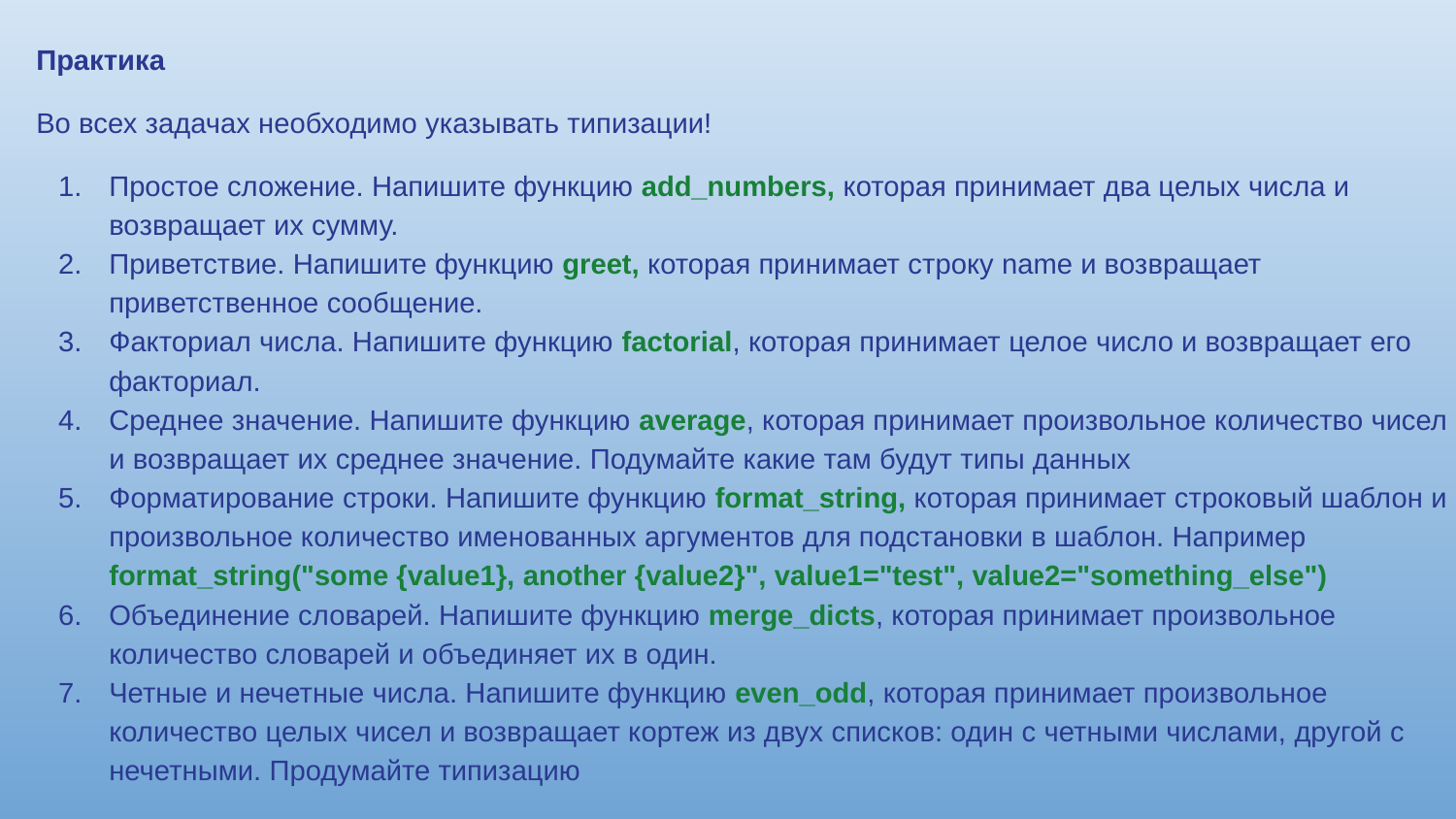

Практика
Во всех задачах необходимо указывать типизации!
Простое сложение. Напишите функцию add_numbers, которая принимает два целых числа и возвращает их сумму.
Приветствие. Напишите функцию greet, которая принимает строку name и возвращает приветственное сообщение.
Факториал числа. Напишите функцию factorial, которая принимает целое число и возвращает его факториал.
Среднее значение. Напишите функцию average, которая принимает произвольное количество чисел и возвращает их среднее значение. Подумайте какие там будут типы данных
Форматирование строки. Напишите функцию format_string, которая принимает строковый шаблон и произвольное количество именованных аргументов для подстановки в шаблон. Например format_string("some {value1}, another {value2}", value1="test", value2="something_else")
Объединение словарей. Напишите функцию merge_dicts, которая принимает произвольное количество словарей и объединяет их в один.
Четные и нечетные числа. Напишите функцию even_odd, которая принимает произвольное количество целых чисел и возвращает кортеж из двух списков: один с четными числами, другой с нечетными. Продумайте типизацию